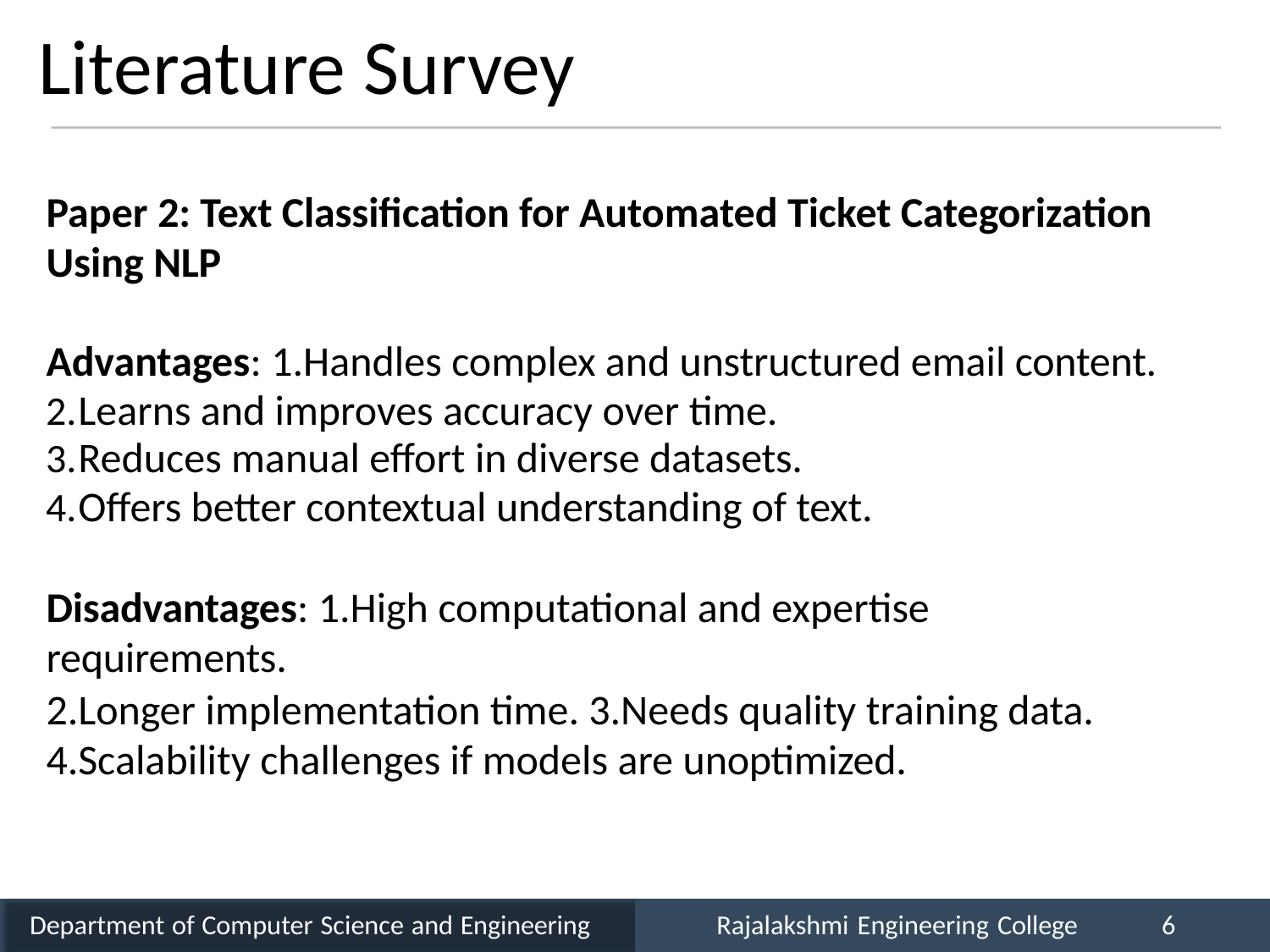

# Literature Survey
Paper 2: Text Classification for Automated Ticket Categorization Using NLP
Advantages: 1.Handles complex and unstructured email content.
Learns and improves accuracy over time.
Reduces manual effort in diverse datasets.
Offers better contextual understanding of text.
Disadvantages: 1.High computational and expertise requirements.
2.Longer implementation time. 3.Needs quality training data. 4.Scalability challenges if models are unoptimized.
Department of Computer Science and Engineering
Rajalakshmi Engineering College
6